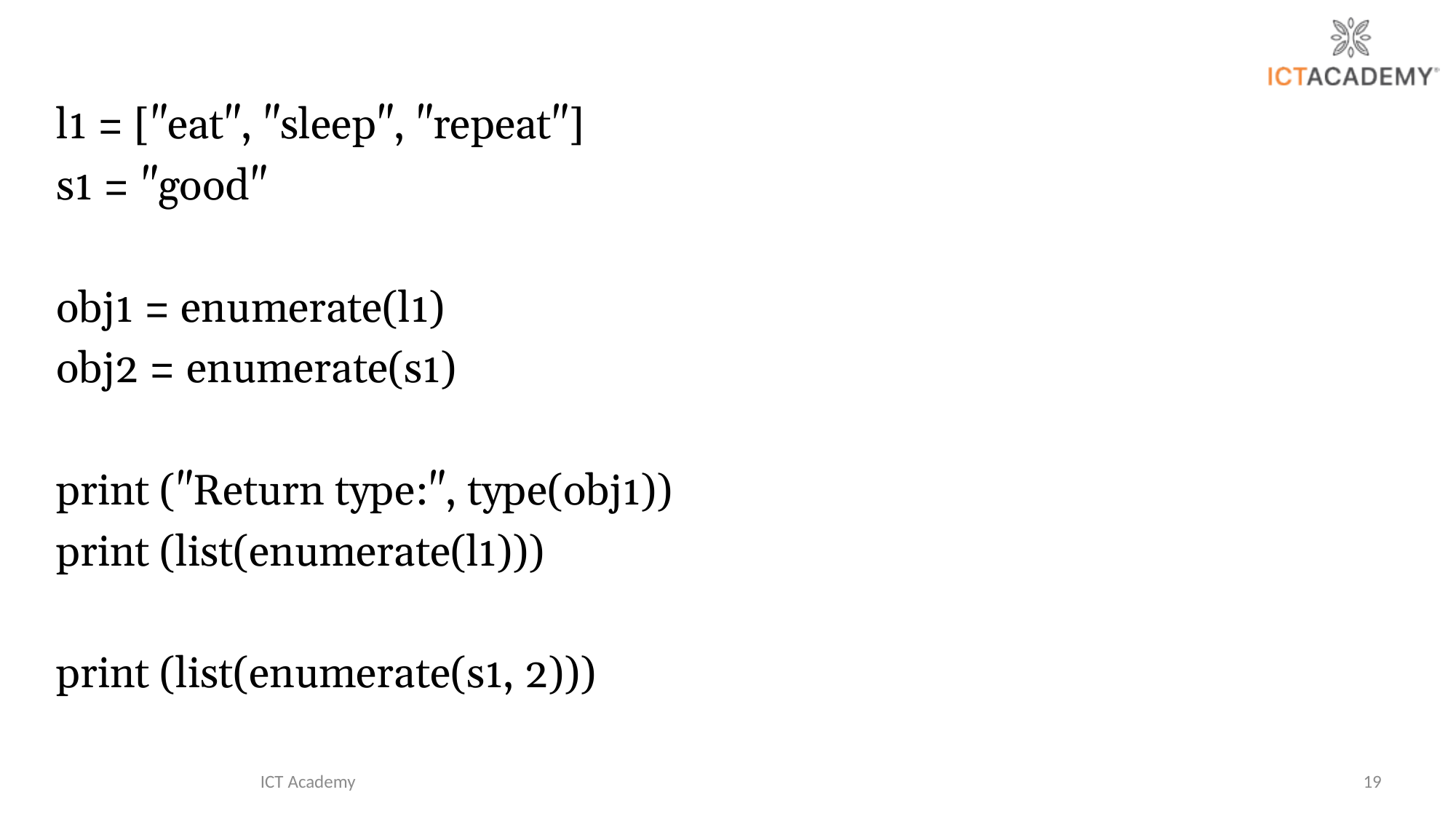

l1 = ["eat", "sleep", "repeat"]
s1 = "good"

obj1 = enumerate(l1)
obj2 = enumerate(s1)

print ("Return type:", type(obj1))
print (list(enumerate(l1)))

print (list(enumerate(s1, 2)))
ICT Academy
19